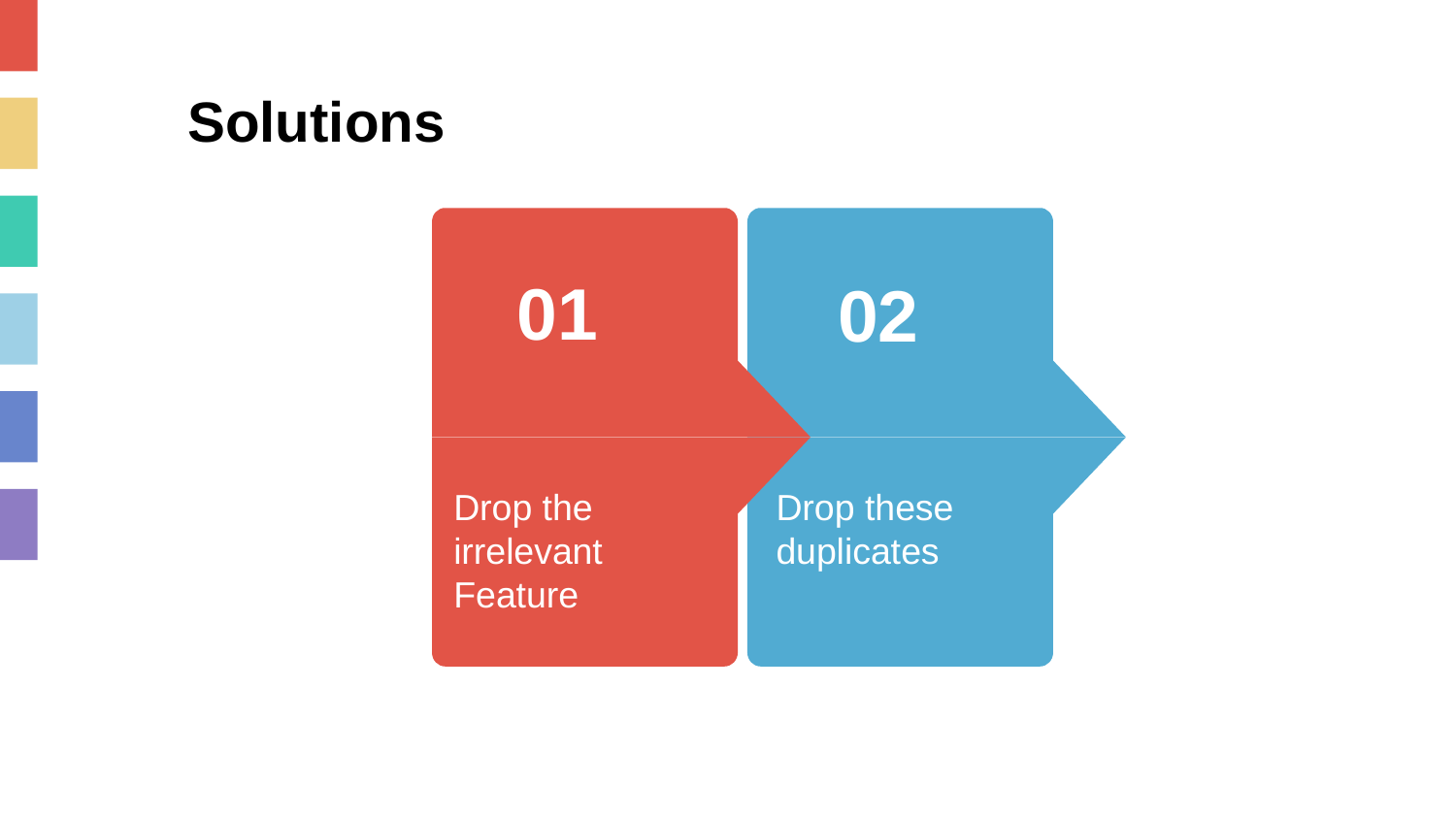

# Solutions

01
Drop the irrelevant Feature

02

Drop these duplicates